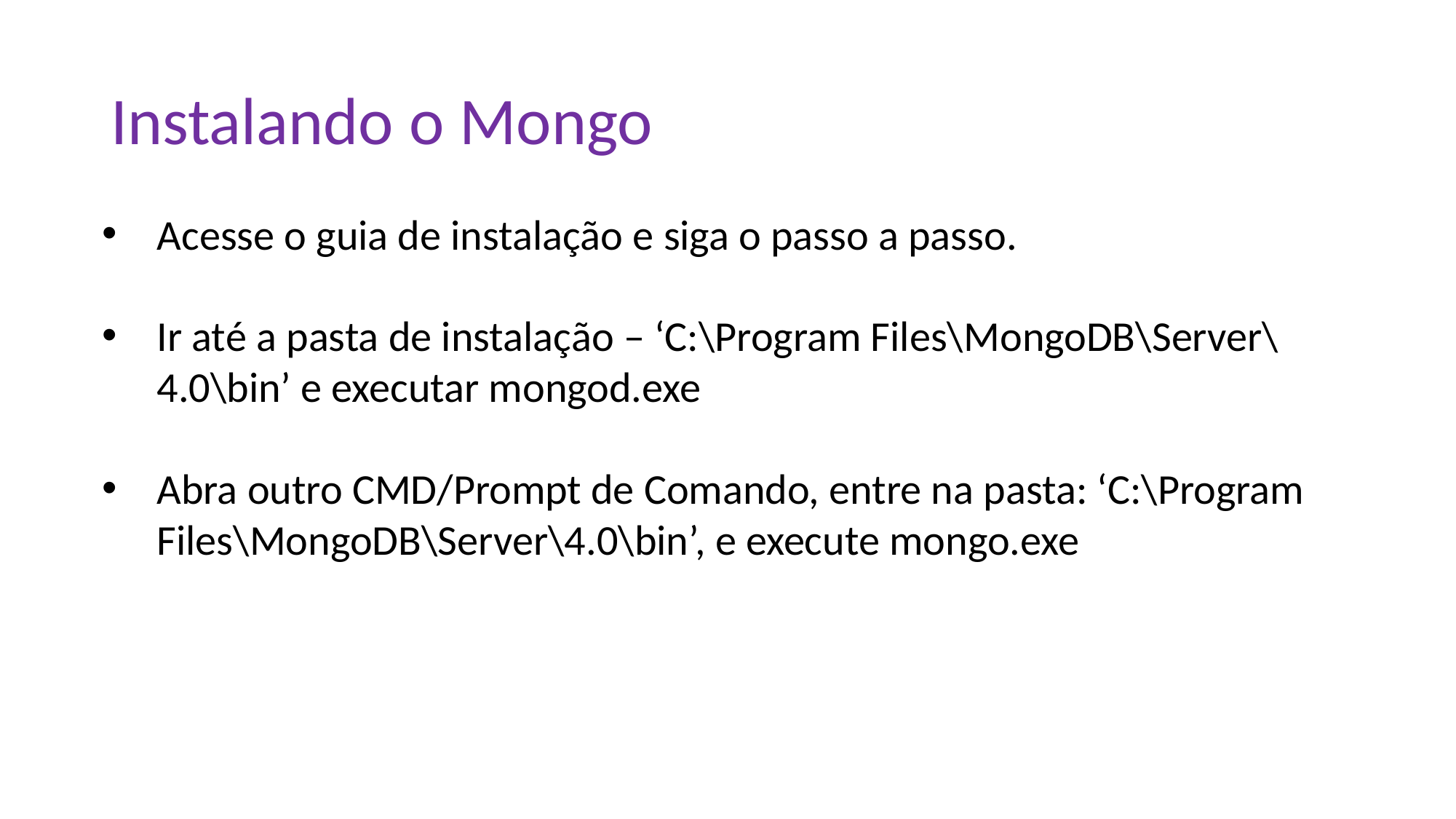

# Instalando o Mongo
Acesse o guia de instalação e siga o passo a passo.

Ir até a pasta de instalação – ‘C:\Program Files\MongoDB\Server\4.0\bin’ e executar mongod.exe

Abra outro CMD/Prompt de Comando, entre na pasta: ‘C:\Program Files\MongoDB\Server\4.0\bin’, e execute mongo.exe